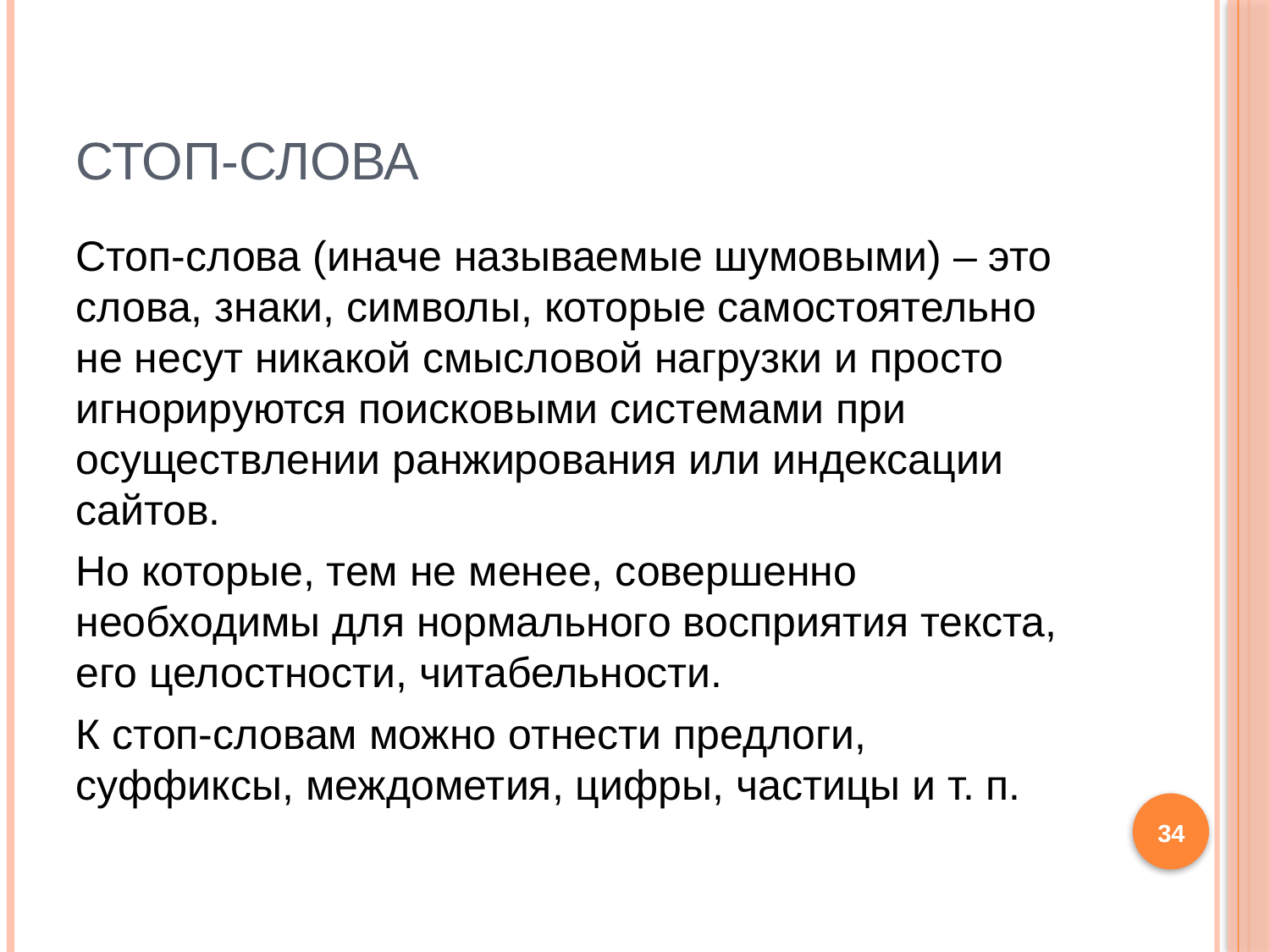

# Стоп-слова
Стоп-слова (иначе называемые шумовыми) – это слова, знаки, символы, которые самостоятельно не несут никакой смысловой нагрузки и просто игнорируются поисковыми системами при осуществлении ранжирования или индексации сайтов.
Но которые, тем не менее, совершенно необходимы для нормального восприятия текста, его целостности, читабельности.
К стоп-словам можно отнести предлоги, суффиксы, междометия, цифры, частицы и т. п.
34